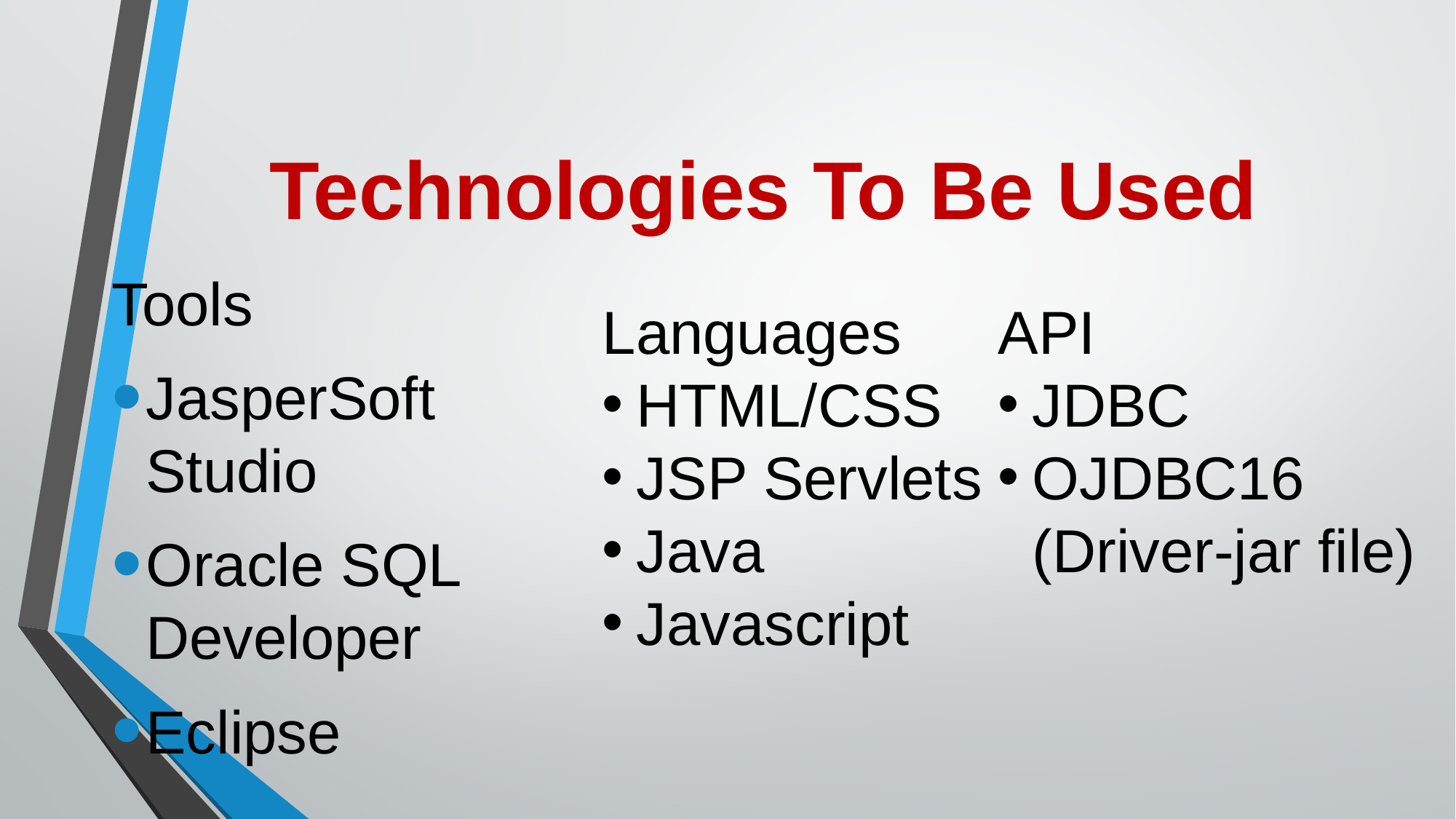

# Technologies To Be Used
Tools
JasperSoft Studio
Oracle SQL Developer
Eclipse
Languages
HTML/CSS
JSP Servlets
Java
Javascript

API
JDBC
OJDBC16   (Driver-jar file)